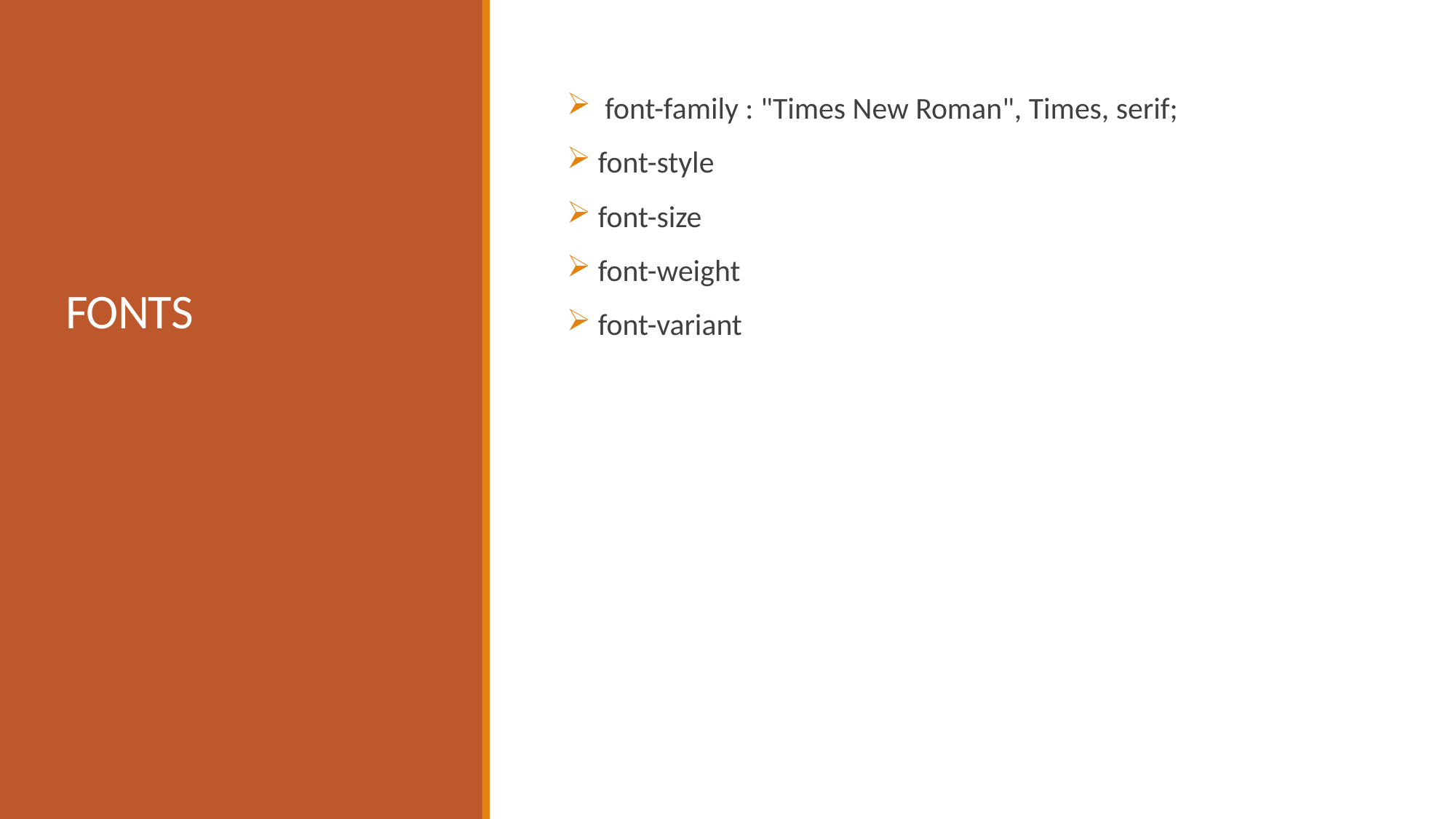

# FONTS
  font-family : "Times New Roman", Times, serif;
 font-style
 font-size
 font-weight
 font-variant